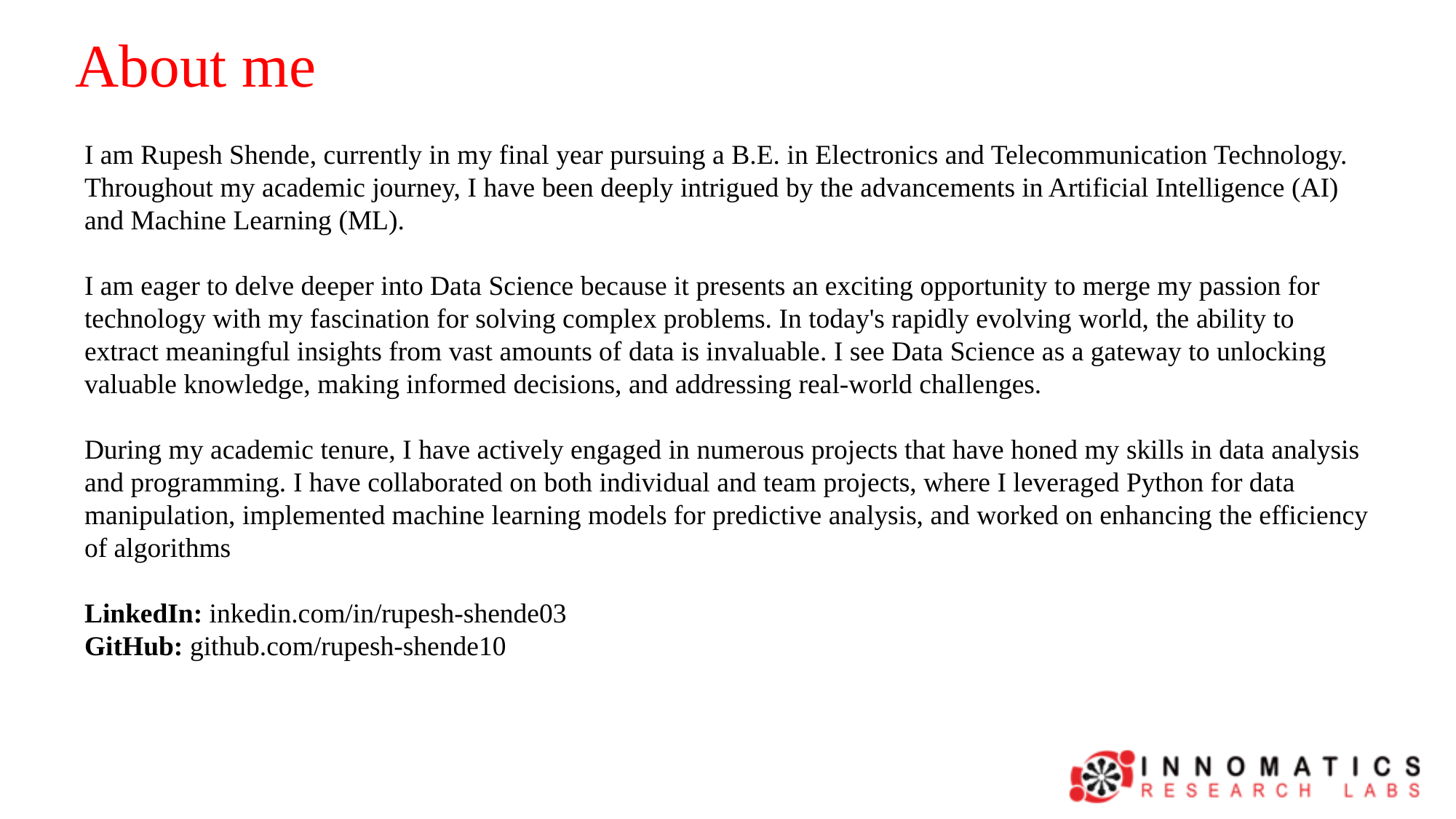

About me
I am Rupesh Shende, currently in my final year pursuing a B.E. in Electronics and Telecommunication Technology. Throughout my academic journey, I have been deeply intrigued by the advancements in Artificial Intelligence (AI) and Machine Learning (ML).

I am eager to delve deeper into Data Science because it presents an exciting opportunity to merge my passion for technology with my fascination for solving complex problems. In today's rapidly evolving world, the ability to extract meaningful insights from vast amounts of data is invaluable. I see Data Science as a gateway to unlocking valuable knowledge, making informed decisions, and addressing real-world challenges.

During my academic tenure, I have actively engaged in numerous projects that have honed my skills in data analysis and programming. I have collaborated on both individual and team projects, where I leveraged Python for data manipulation, implemented machine learning models for predictive analysis, and worked on enhancing the efficiency of algorithms

LinkedIn: inkedin.com/in/rupesh-shende03
GitHub: github.com/rupesh-shende10